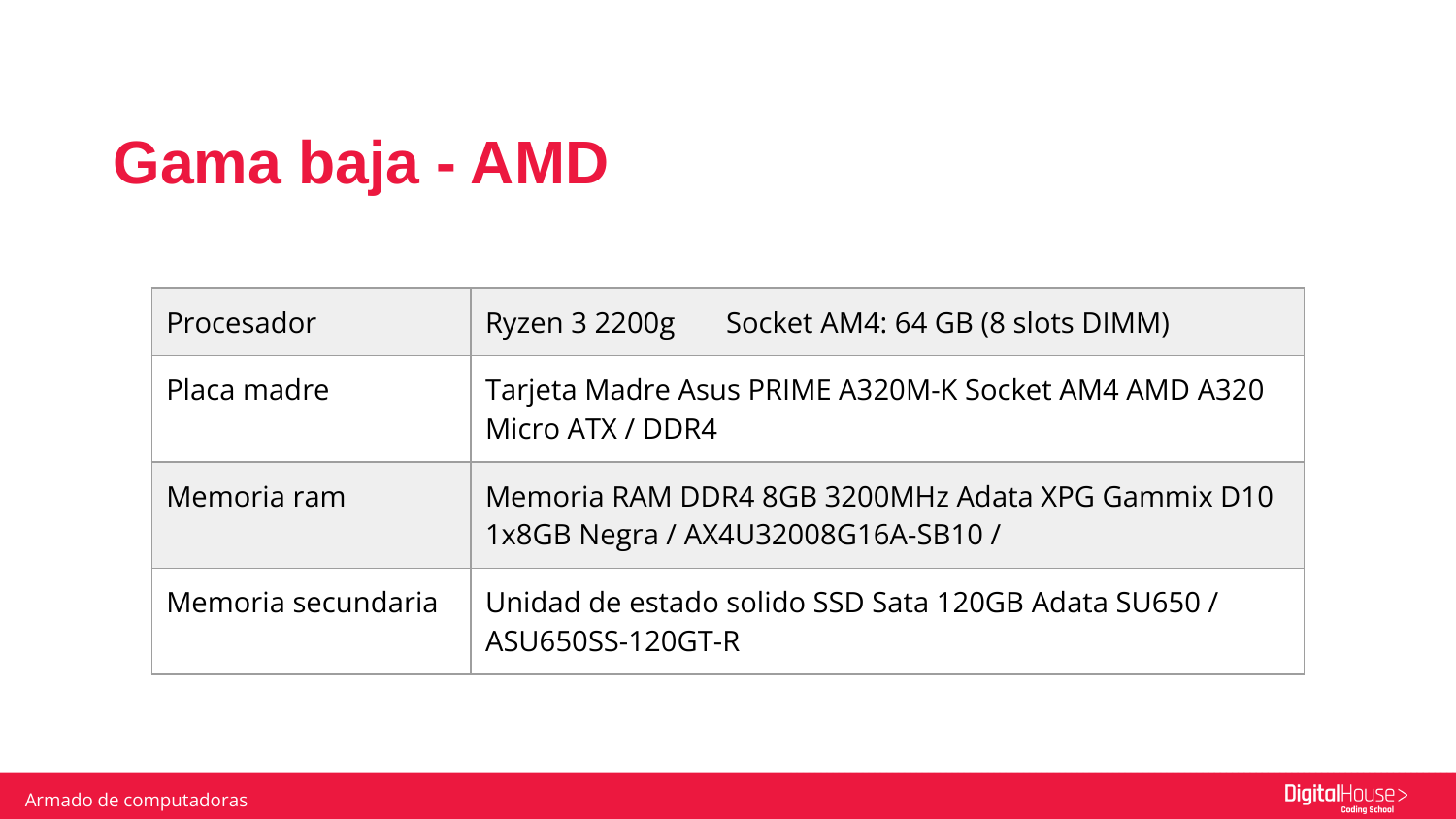

Gama baja - AMD

| Procesador | Ryzen 3 2200g Socket AM4: 64 GB (8 slots DIMM) |
| --- | --- |
| Placa madre | Tarjeta Madre Asus PRIME A320M-K Socket AM4 AMD A320 Micro ATX / DDR4 |
| Memoria ram | Memoria RAM DDR4 8GB 3200MHz Adata XPG Gammix D10 1x8GB Negra / AX4U32008G16A-SB10 / |
| Memoria secundaria | Unidad de estado solido SSD Sata 120GB Adata SU650 / ASU650SS-120GT-R |